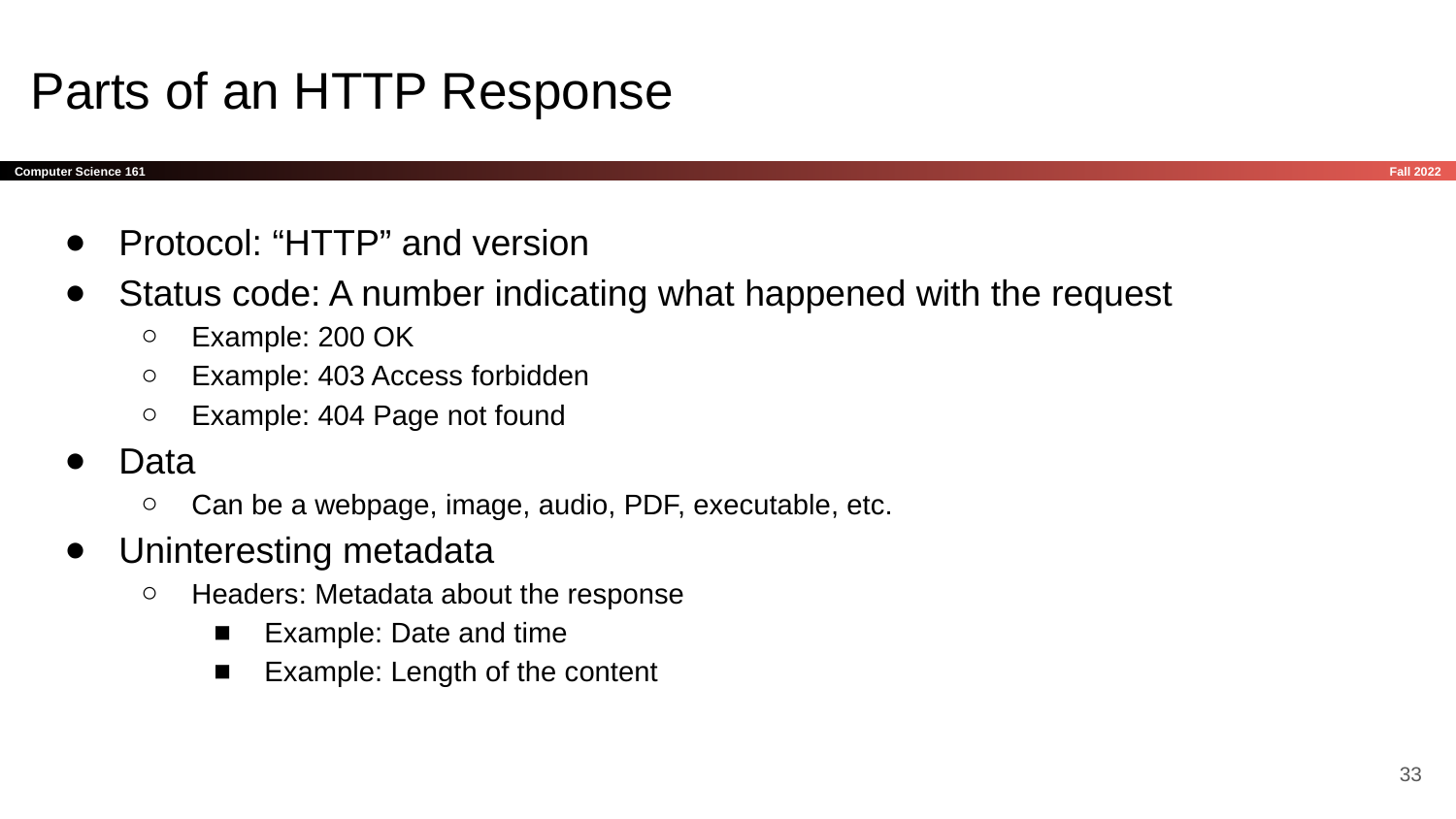

# Parts of an HTTP Response
Protocol: “HTTP” and version
Status code: A number indicating what happened with the request
Example: 200 OK
Example: 403 Access forbidden
Example: 404 Page not found
Data
Can be a webpage, image, audio, PDF, executable, etc.
Uninteresting metadata
Headers: Metadata about the response
Example: Date and time
Example: Length of the content
33